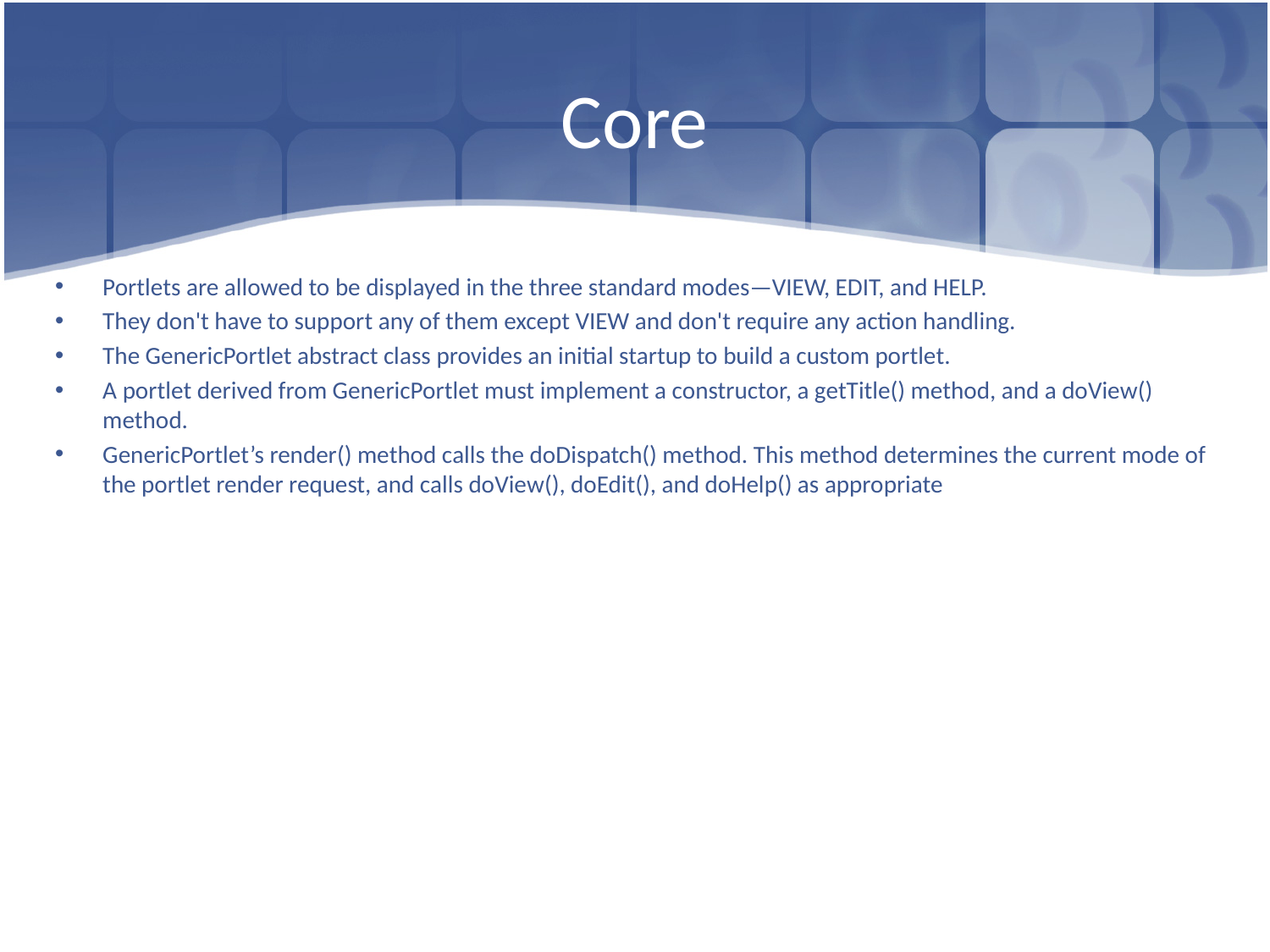

# Core
Portlets are allowed to be displayed in the three standard modes—VIEW, EDIT, and HELP.
They don't have to support any of them except VIEW and don't require any action handling.
The GenericPortlet abstract class provides an initial startup to build a custom portlet.
A portlet derived from GenericPortlet must implement a constructor, a getTitle() method, and a doView() method.
GenericPortlet’s render() method calls the doDispatch() method. This method determines the current mode of the portlet render request, and calls doView(), doEdit(), and doHelp() as appropriate